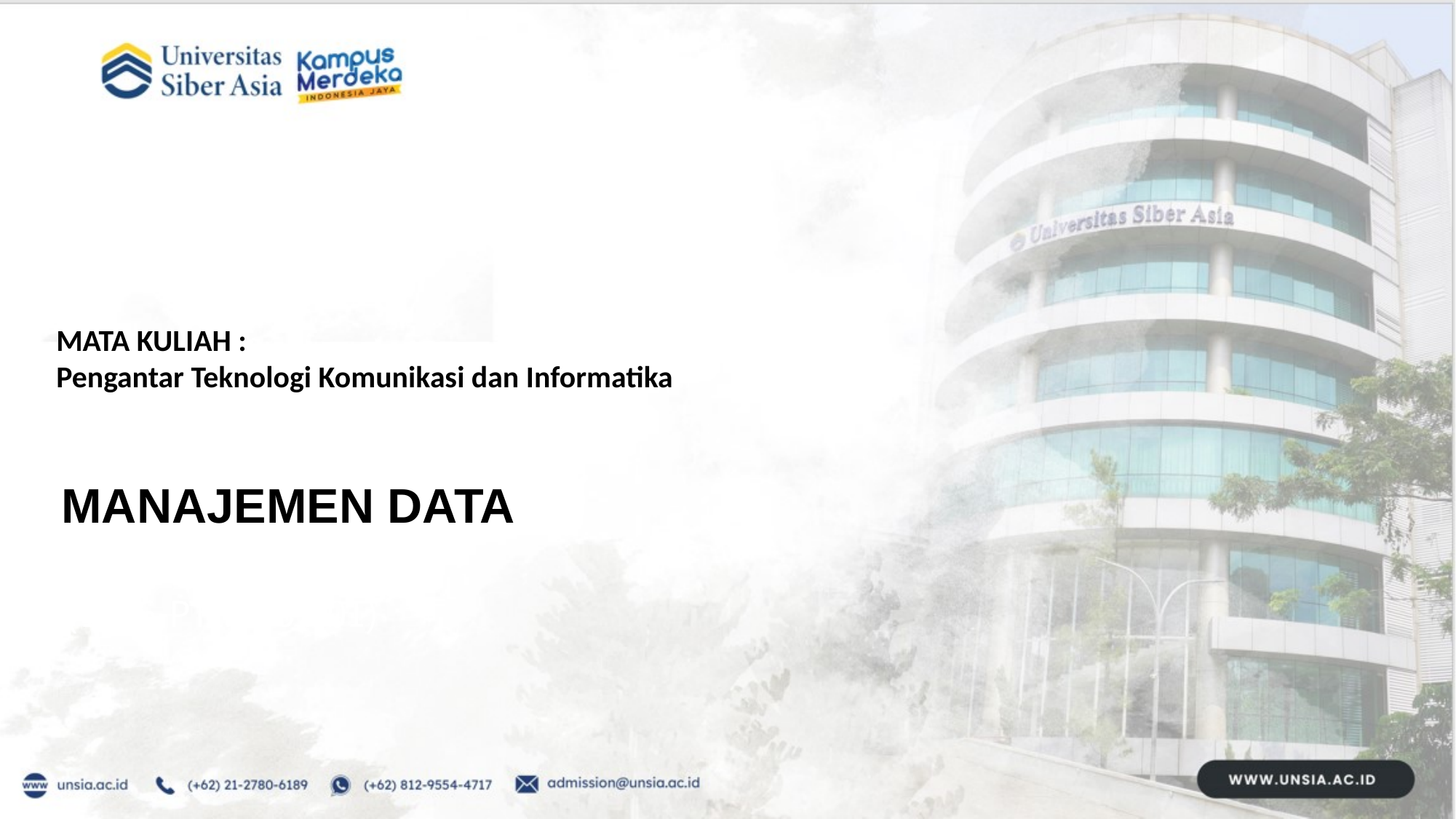

MATA KULIAH :
Pengantar Teknologi Komunikasi dan Informatika
MANAJEMEN DATA
(1806-PTIK-S04-01)